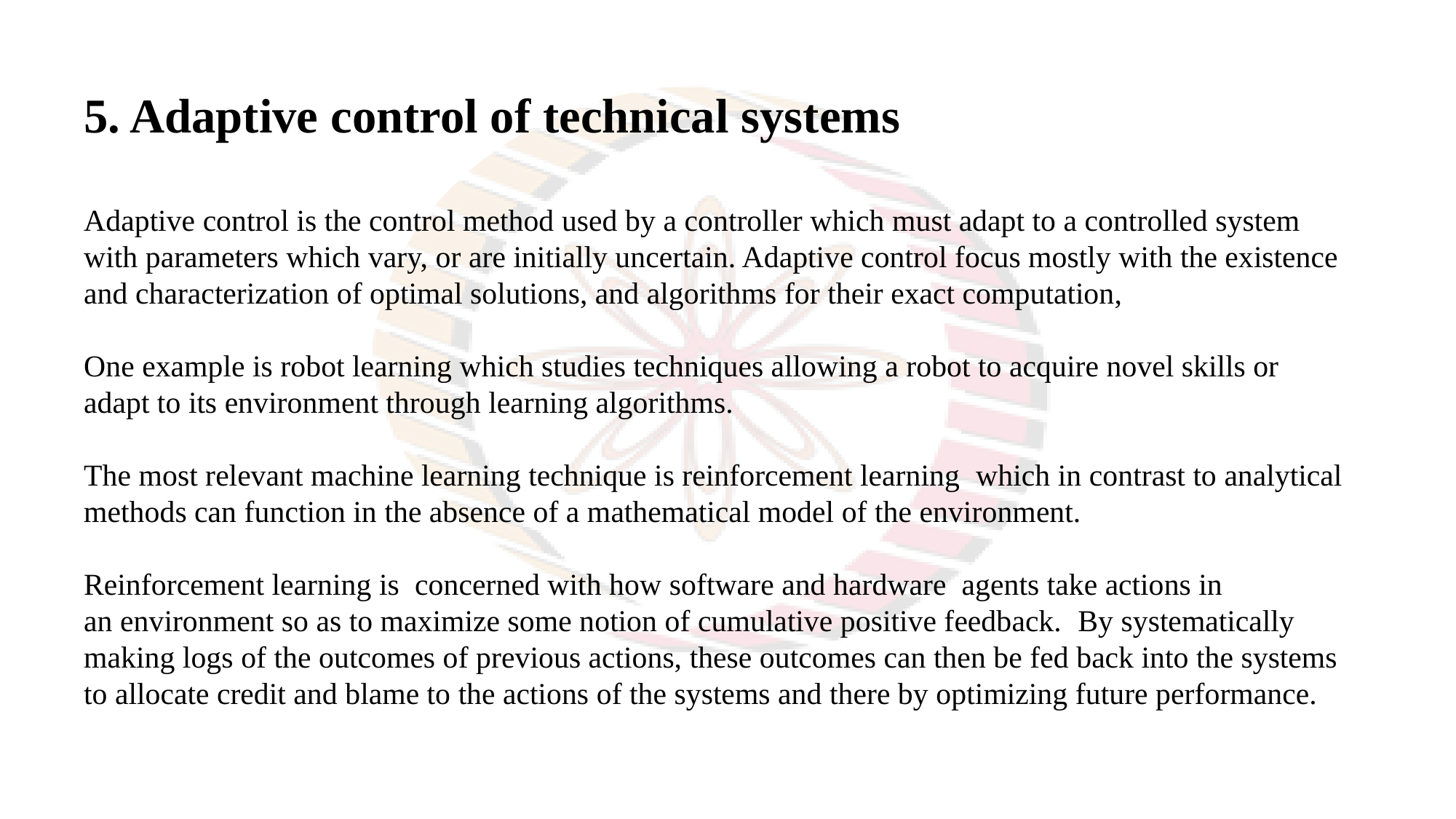

5. Adaptive control of technical systems

Adaptive control is the control method used by a controller which must adapt to a controlled system with parameters which vary, or are initially uncertain. Adaptive control focus mostly with the existence and characterization of optimal solutions, and algorithms for their exact computation,

One example is robot learning which studies techniques allowing a robot to acquire novel skills or adapt to its environment through learning algorithms.

The most relevant machine learning technique is reinforcement learning  which in contrast to analytical methods can function in the absence of a mathematical model of the environment.

Reinforcement learning is  concerned with how software and hardware  agents take actions in an environment so as to maximize some notion of cumulative positive feedback.  By systematically making logs of the outcomes of previous actions, these outcomes can then be fed back into the systems to allocate credit and blame to the actions of the systems and there by optimizing future performance.